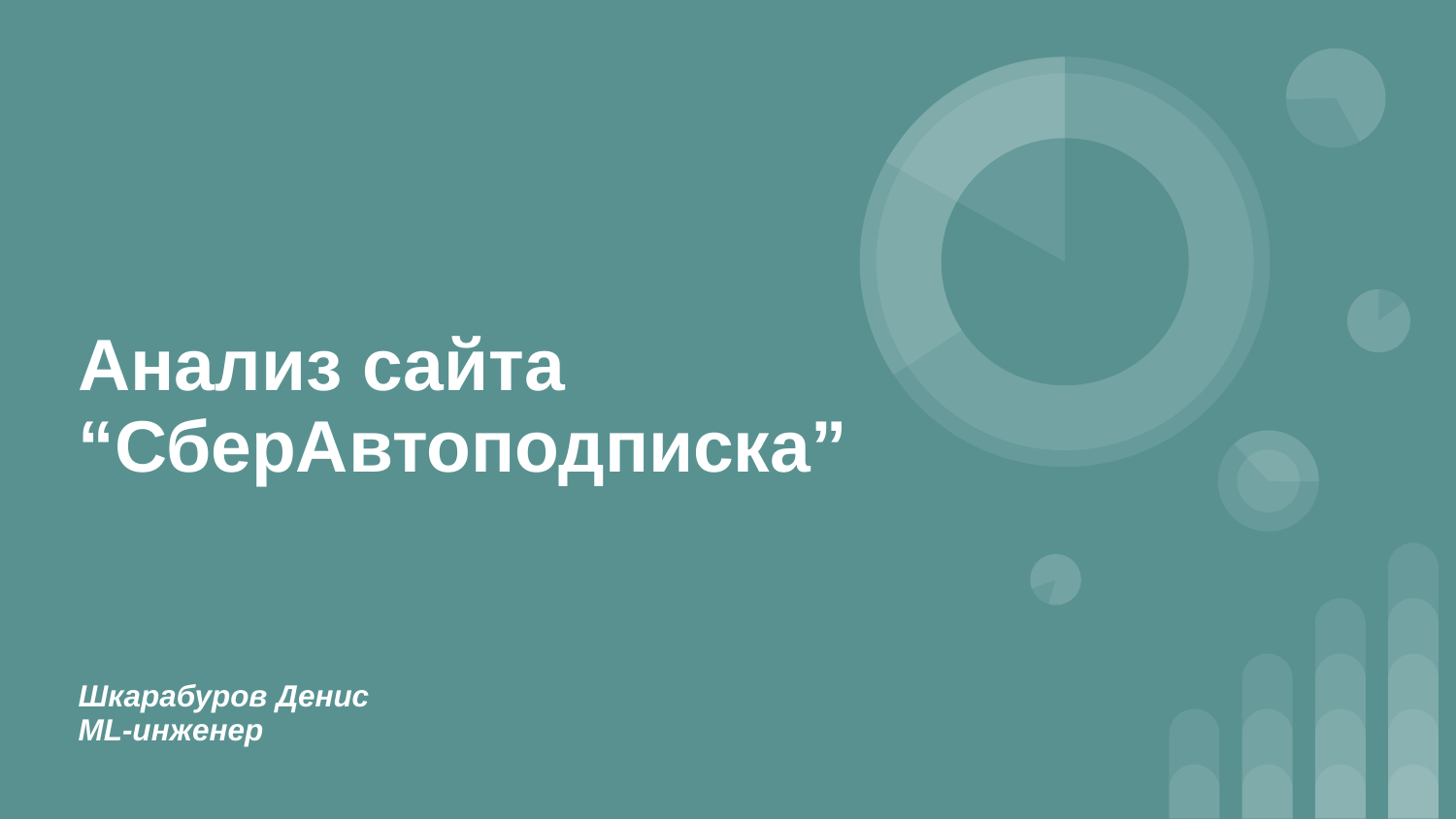

# Анализ сайта
“СберАвтоподписка”
Шкарабуров Денис
ML-инженер